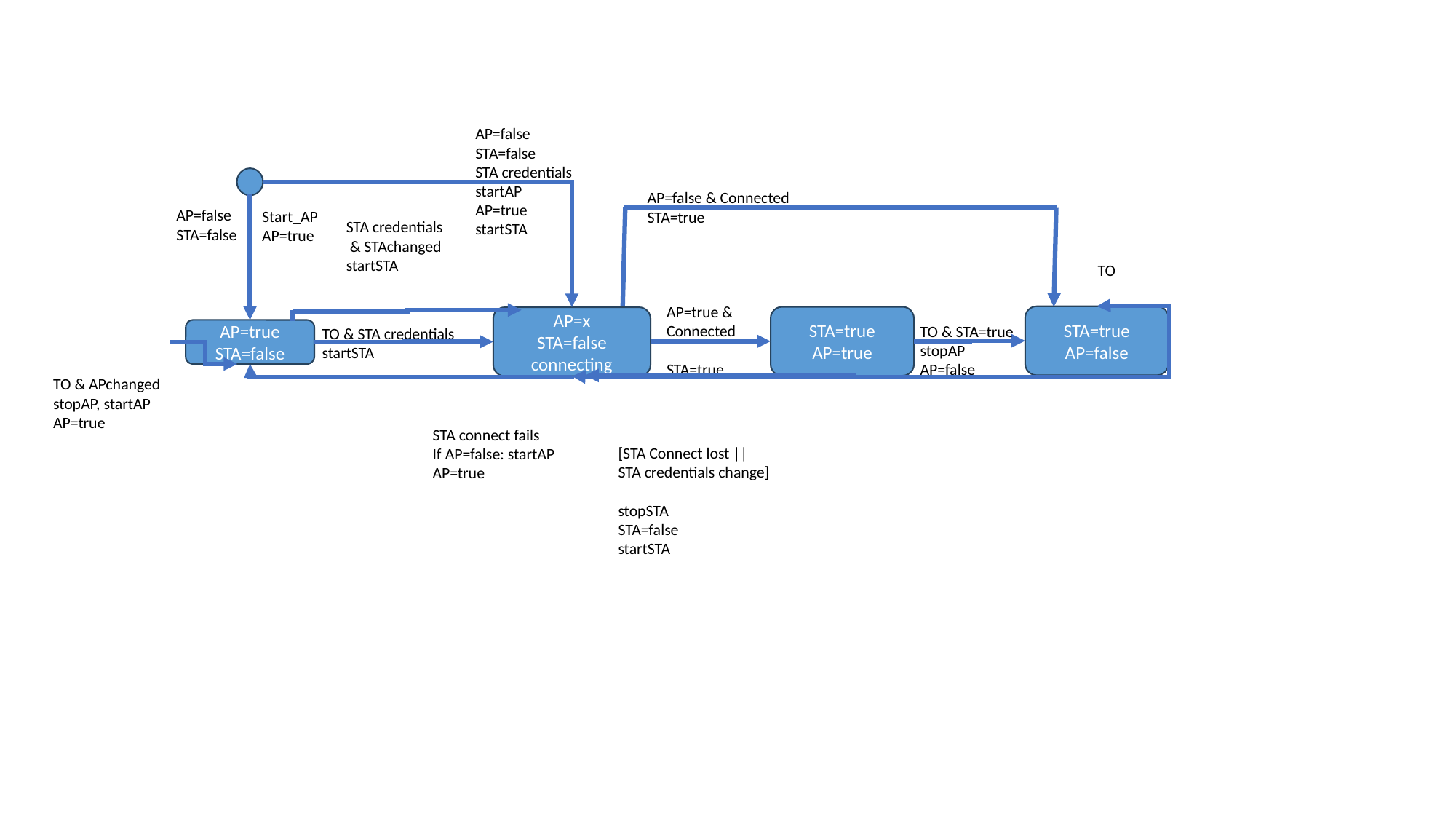

AP=false
STA=false
STA credentials
startAP
AP=true
startSTA

AP=false & Connected
STA=true
AP=false
STA=false
Start_AP
AP=true
STA credentials
 & STAchanged
startSTA
TO
AP=true &
Connected

STA=true
STA=true
AP=false
STA=true
AP=true
AP=x
STA=false connecting
TO & STA=true
stopAP
AP=false
TO & STA credentials
startSTA
AP=true
STA=false
TO & APchanged
stopAP, startAP
AP=true
STA connect fails
If AP=false: startAP
AP=true
[STA Connect lost ||
STA credentials change]

stopSTA
STA=false
startSTA